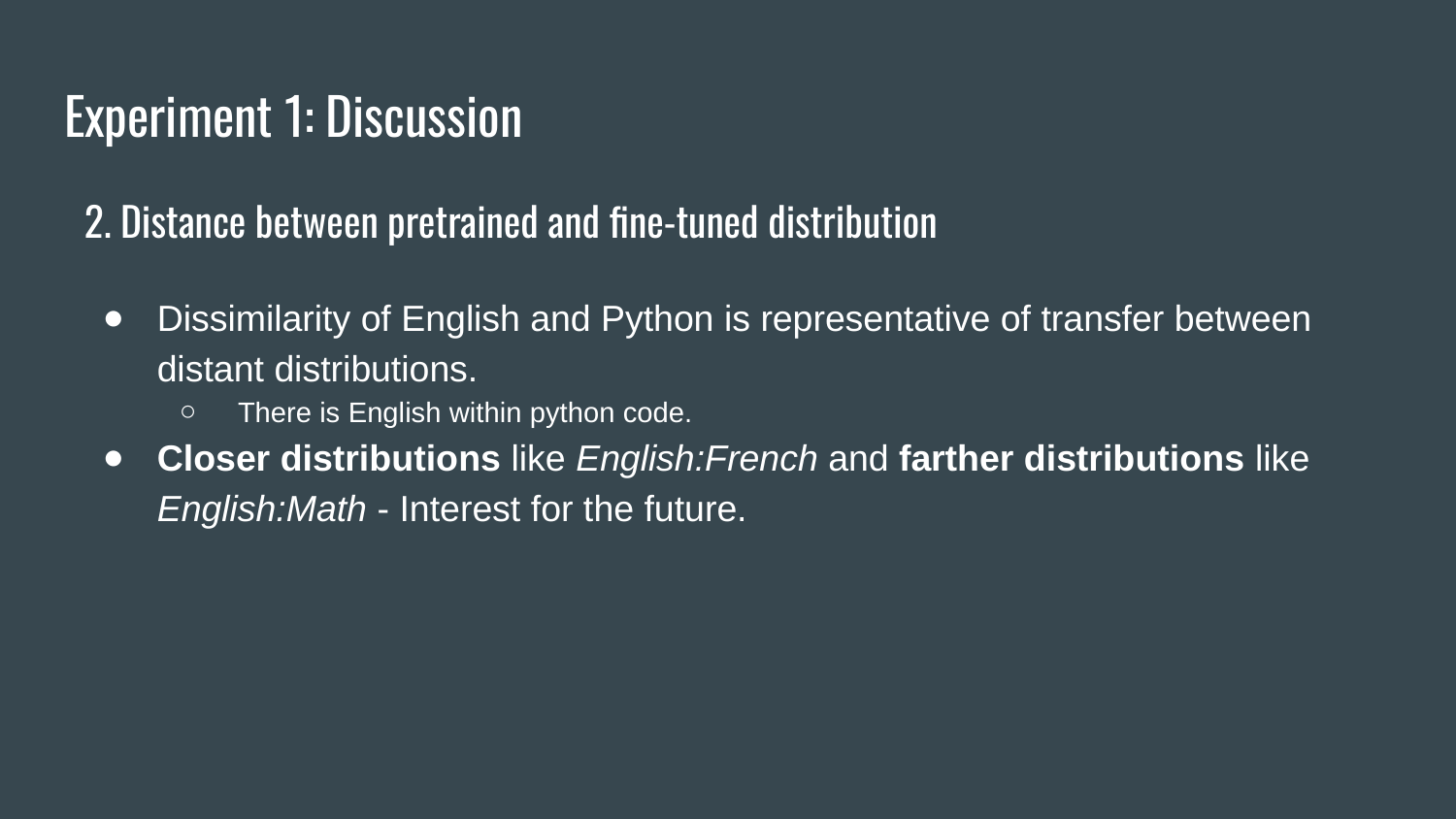

# Experiment 1: Discussion
2. Distance between pretrained and fine-tuned distribution
Dissimilarity of English and Python is representative of transfer between distant distributions.
 There is English within python code.
Closer distributions like English:French and farther distributions like English:Math - Interest for the future.